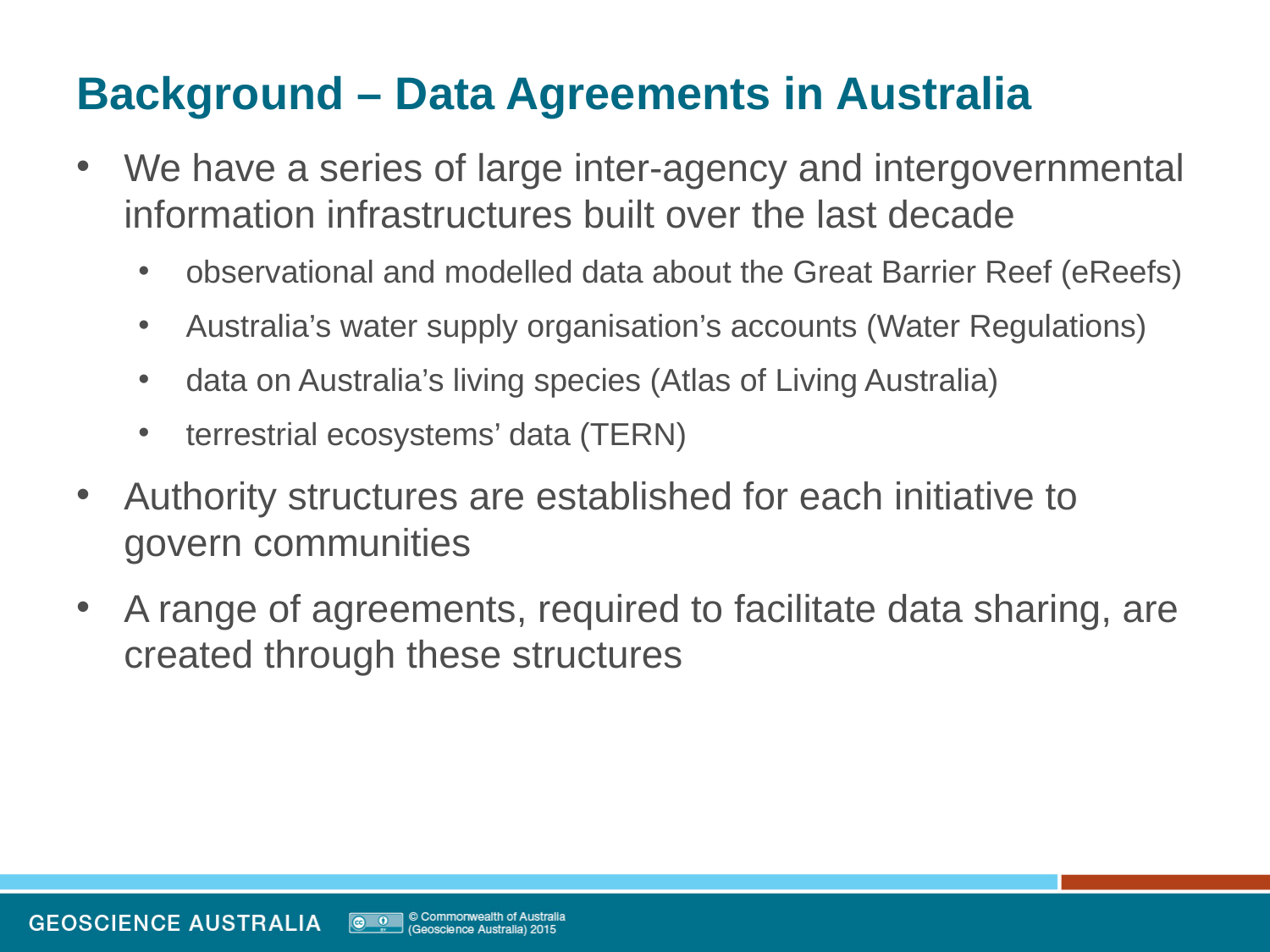

# Background – Data Agreements in Australia
We have a series of large inter-agency and intergovernmental information infrastructures built over the last decade
observational and modelled data about the Great Barrier Reef (eReefs)
Australia’s water supply organisation’s accounts (Water Regulations)
data on Australia’s living species (Atlas of Living Australia)
terrestrial ecosystems’ data (TERN)
Authority structures are established for each initiative to govern communities
A range of agreements, required to facilitate data sharing, are created through these structures